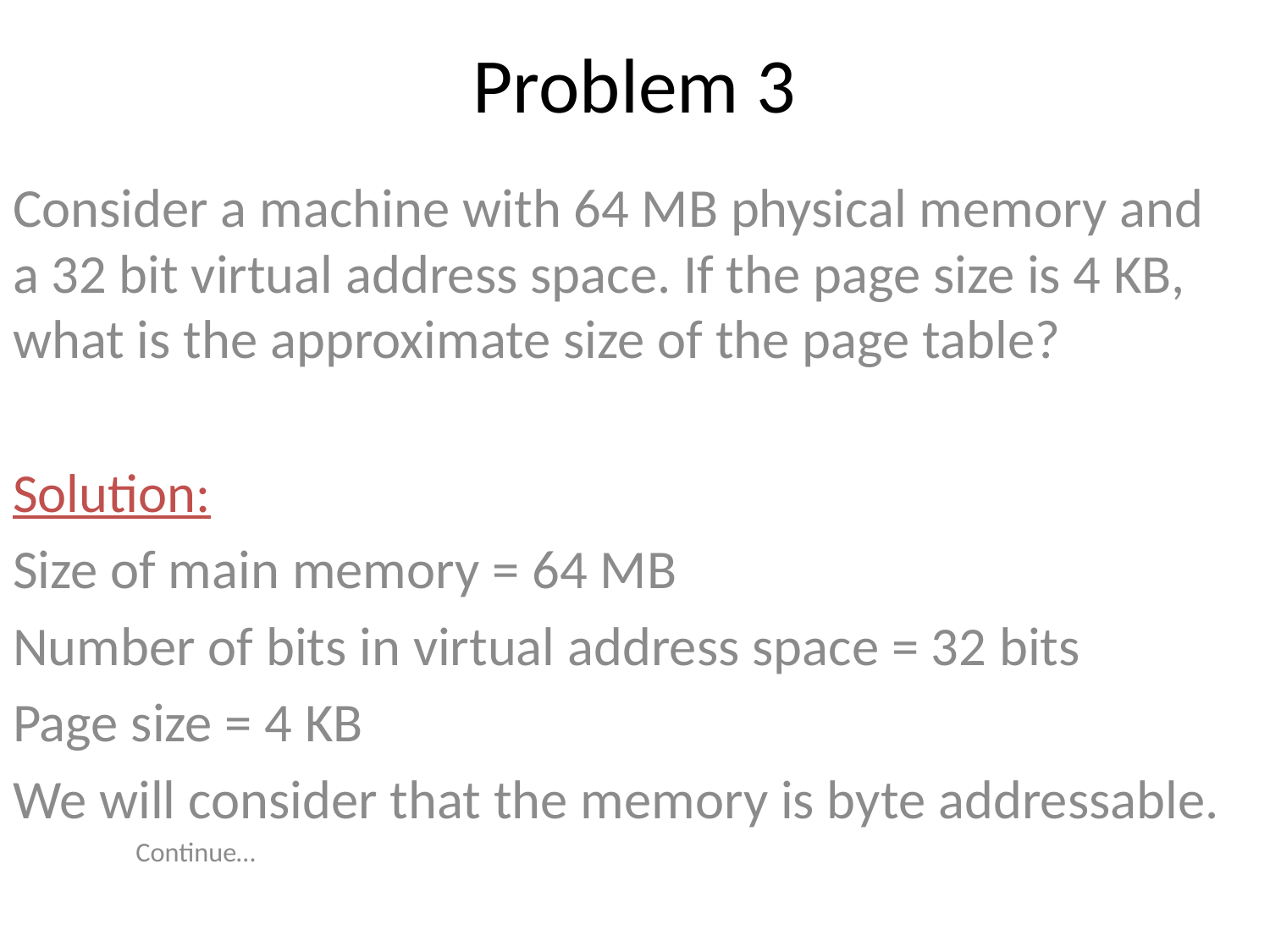

# Problem 3
Consider a machine with 64 MB physical memory and a 32 bit virtual address space. If the page size is 4 KB, what is the approximate size of the page table?

Solution:
Size of main memory = 64 MB
Number of bits in virtual address space = 32 bits
Page size = 4 KB
We will consider that the memory is byte addressable.
								Continue…